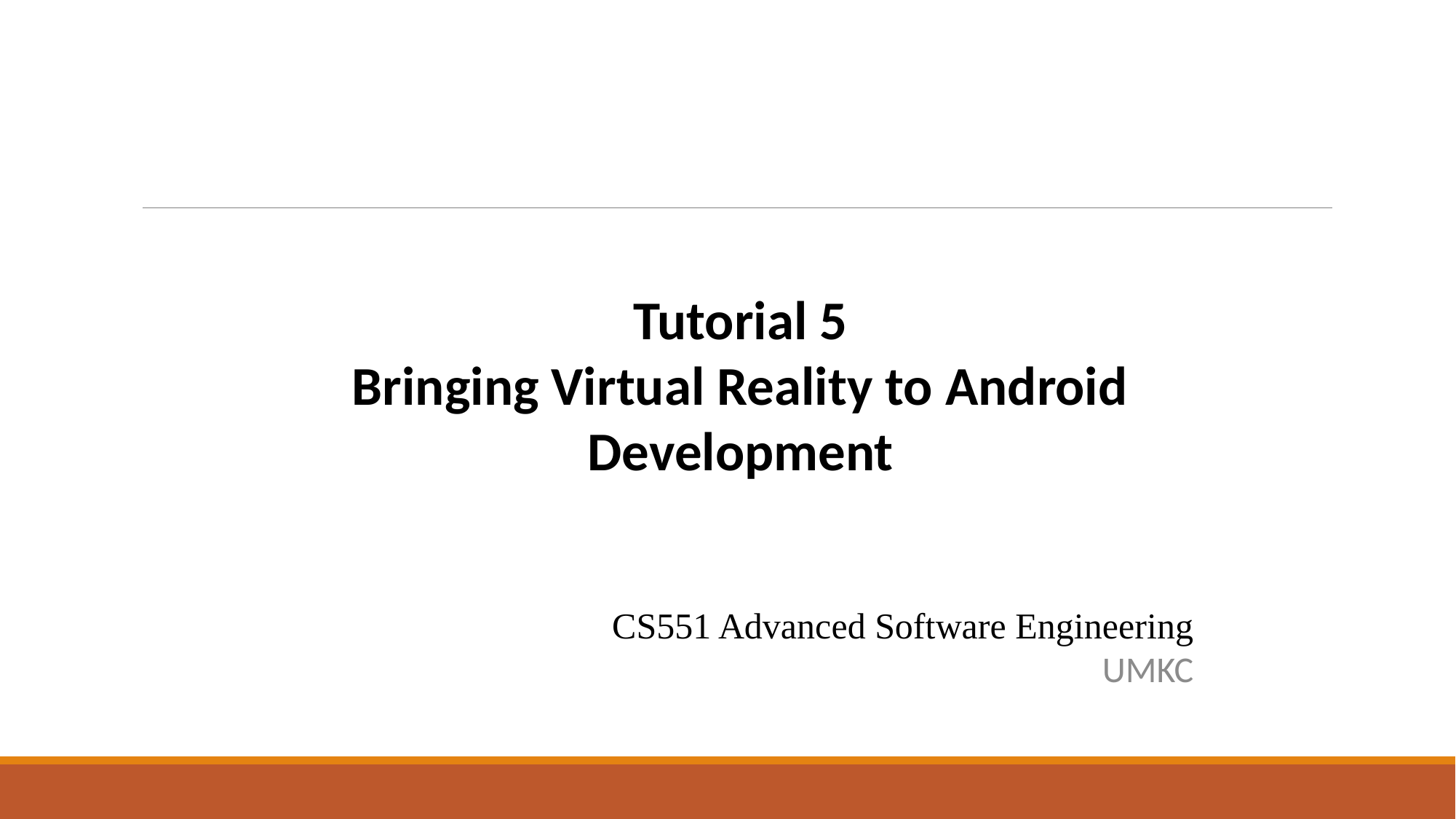

Tutorial 5
Bringing Virtual Reality to Android Development

CS551 Advanced Software Engineering
UMKC